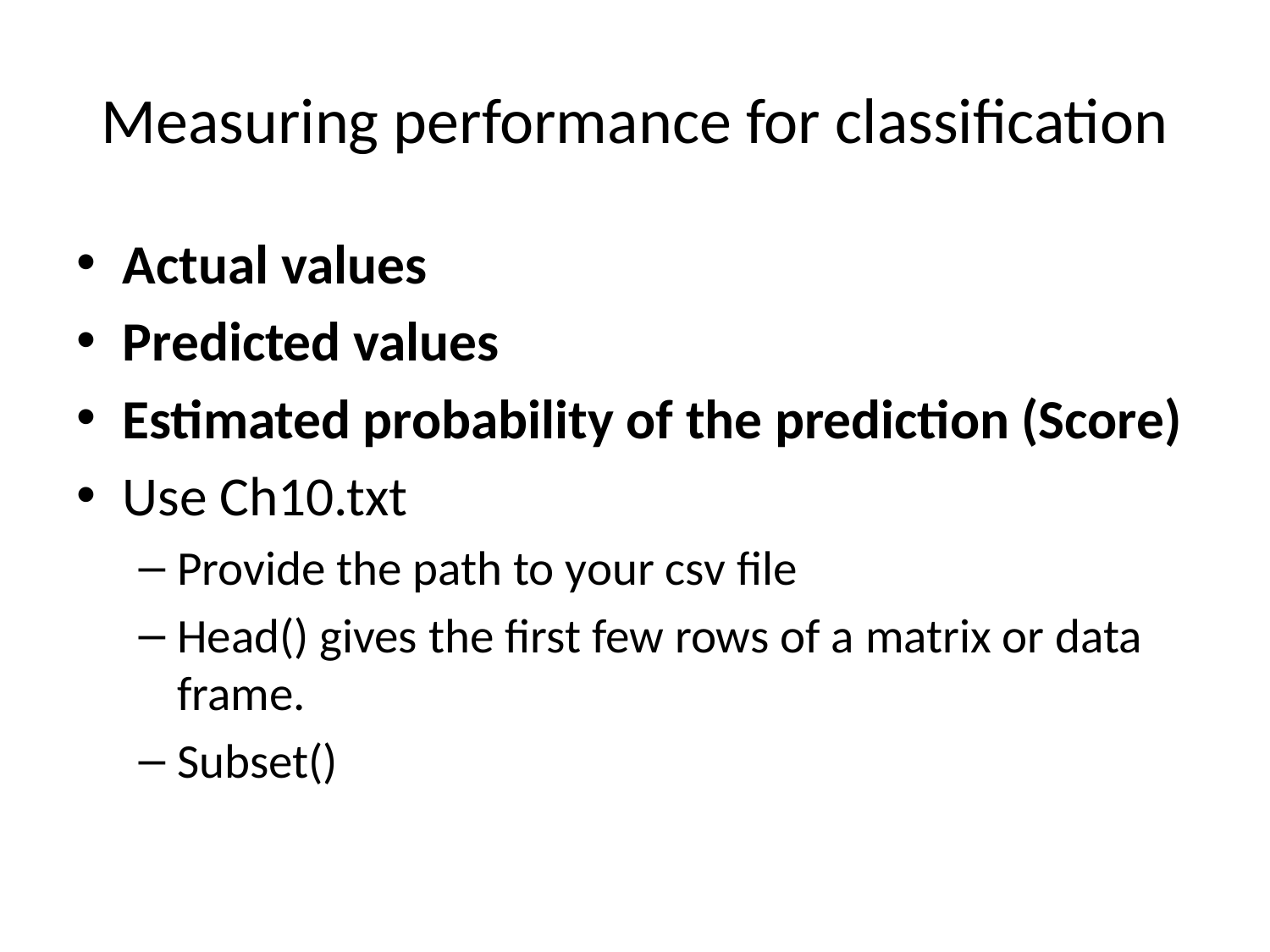

# Measuring performance for classification
Actual values
Predicted values
Estimated probability of the prediction (Score)
Use Ch10.txt
Provide the path to your csv file
Head() gives the first few rows of a matrix or data frame.
Subset()